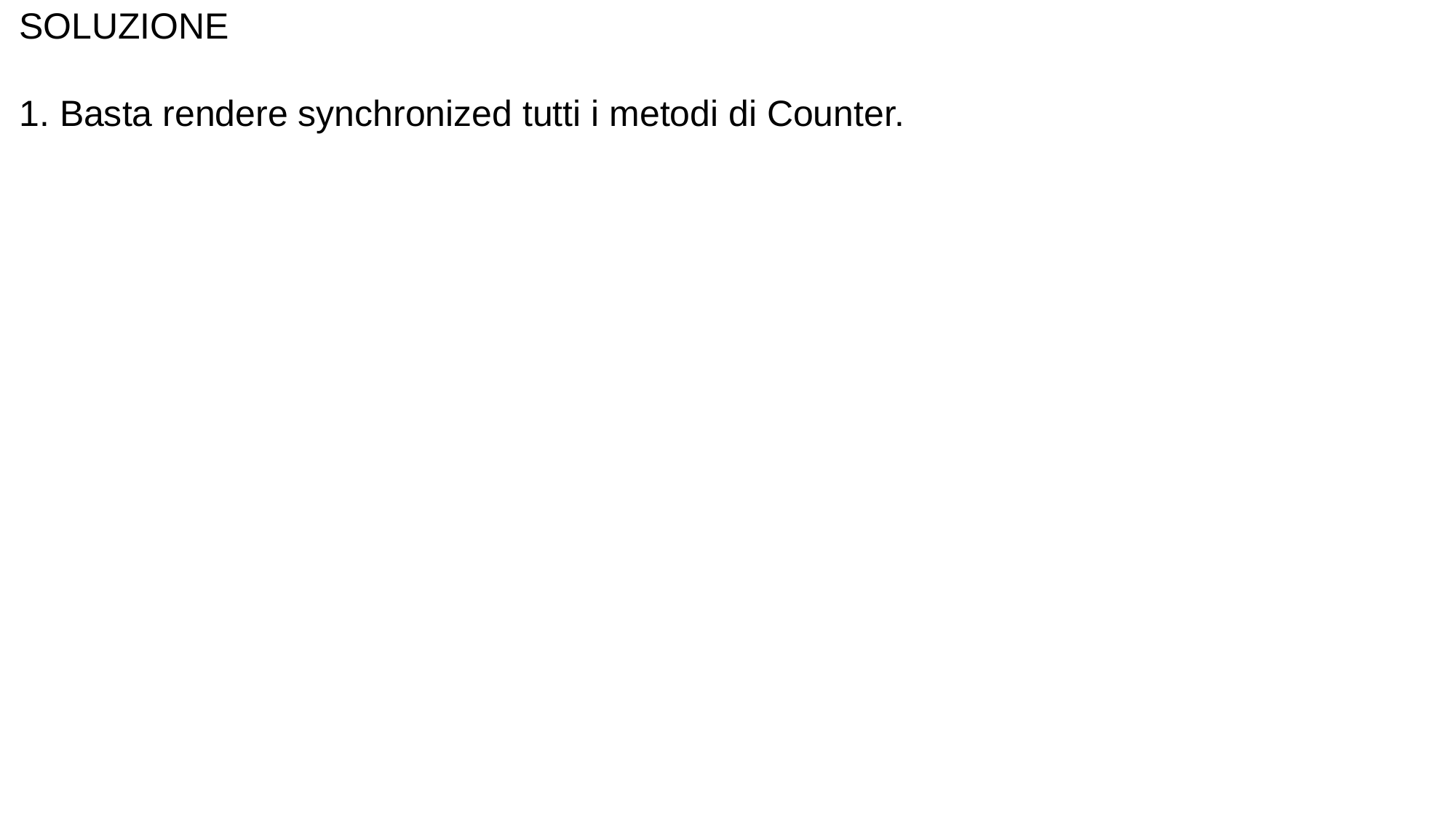

SOLUZIONE

1. Basta rendere synchronized tutti i metodi di Counter.